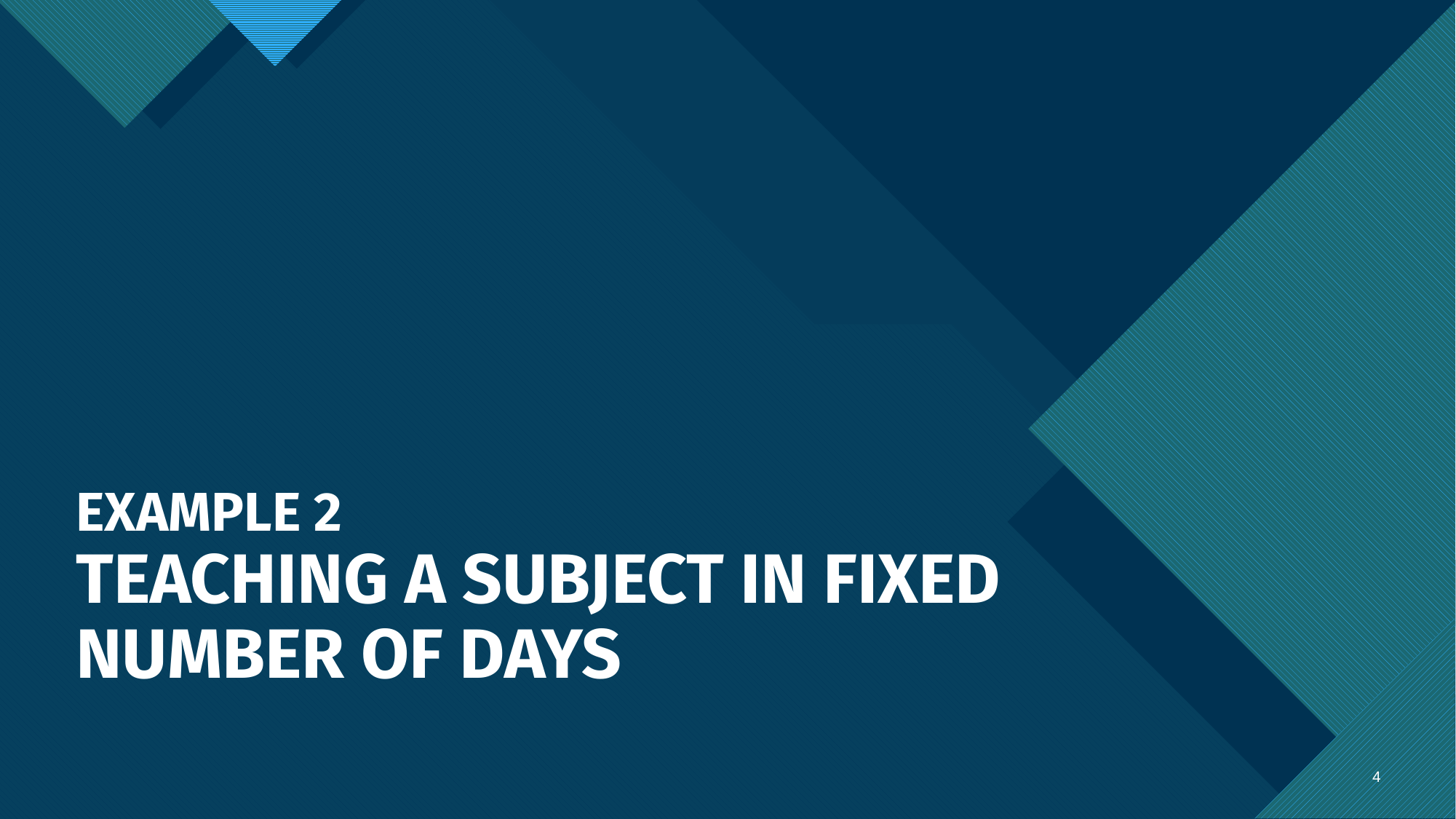

# EXAMPLE 2
TEACHING A SUBJECT IN FIXED NUMBER OF DAYS
4